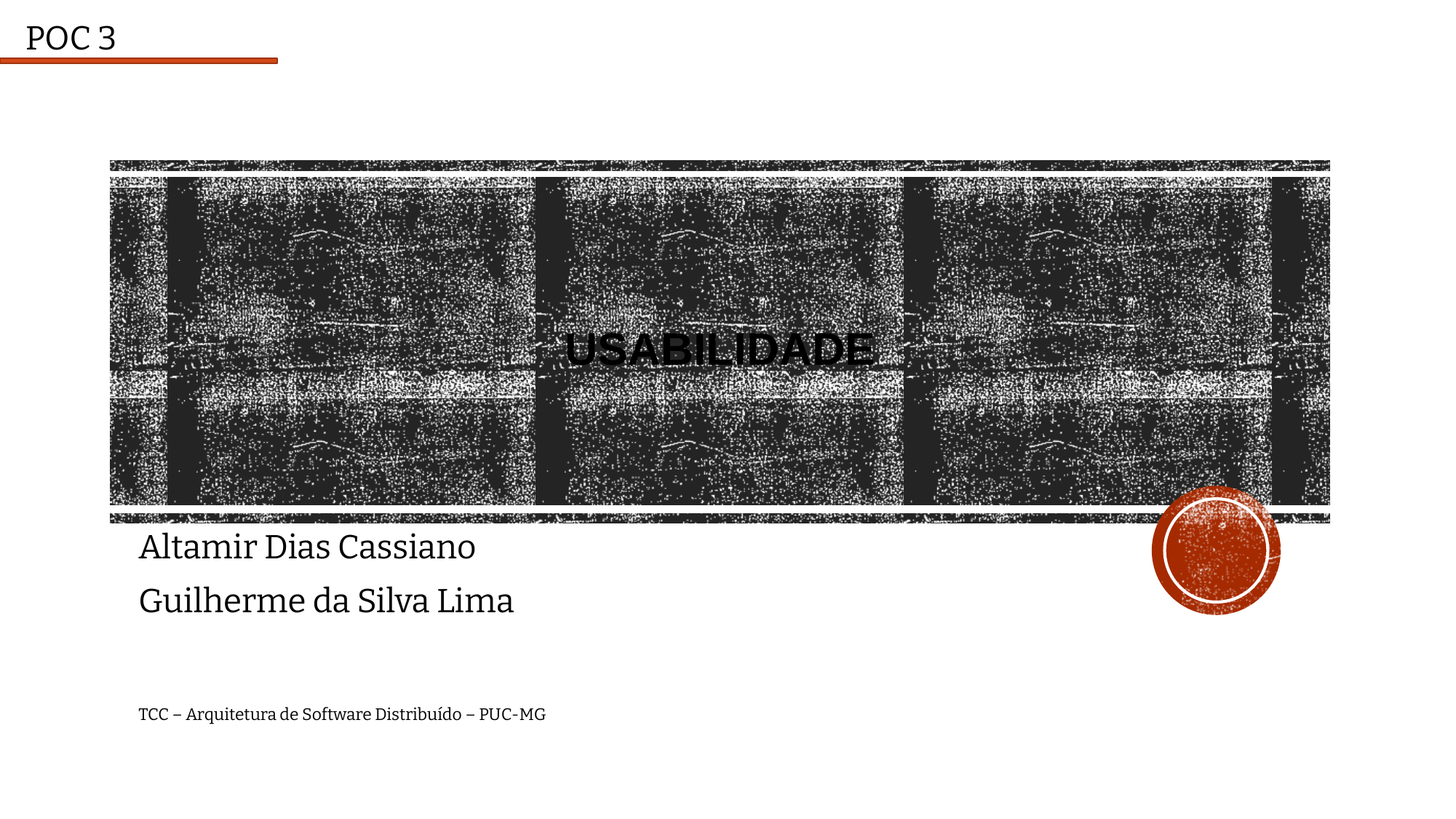

POC 3

# Usabilidade
Altamir Dias Cassiano
Guilherme da Silva Lima
TCC – Arquitetura de Software Distribuído – PUC-MG